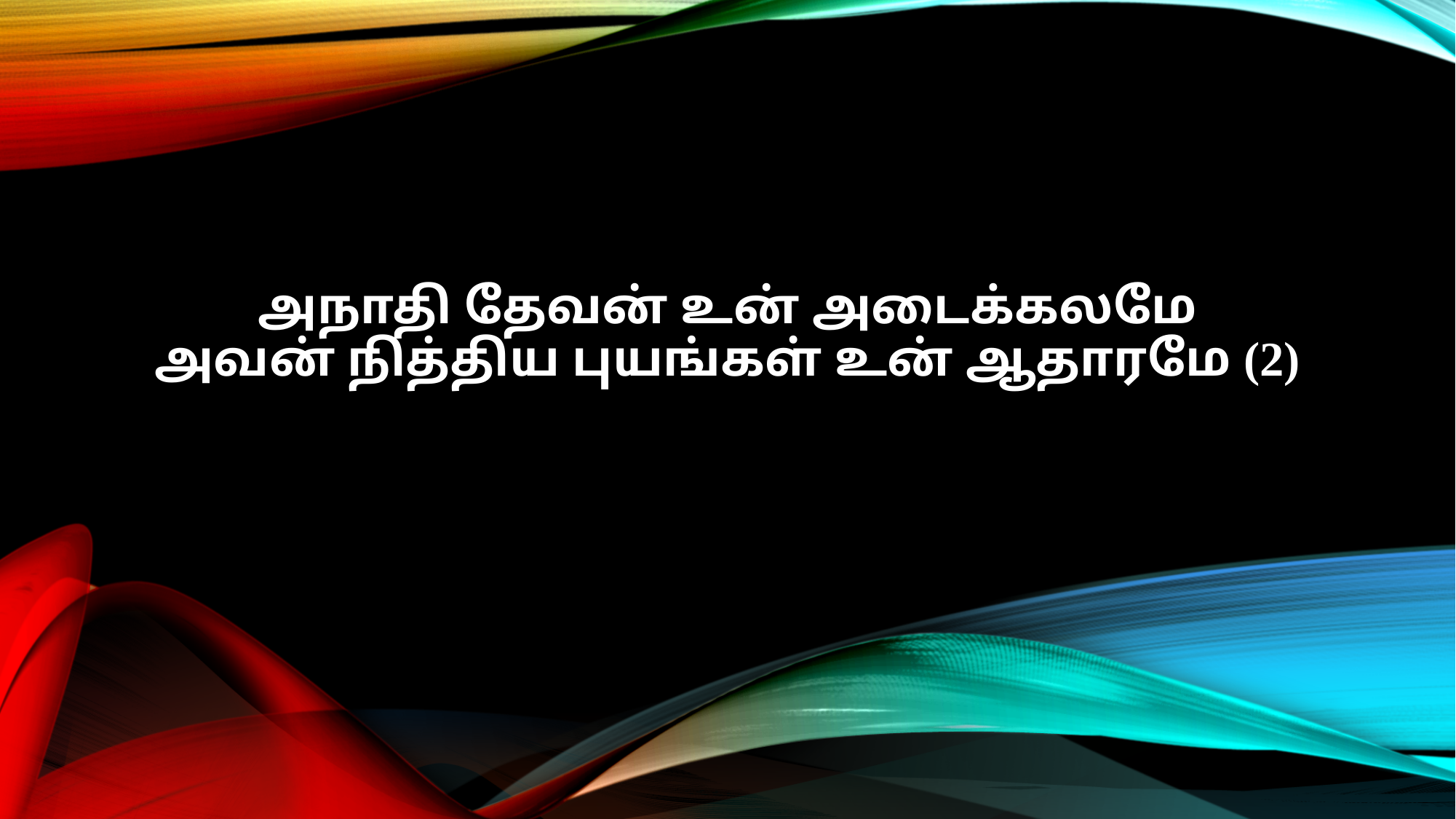

அநாதி தேவன் உன் அடைக்கலமே
அவன் நித்திய புயங்கள் உன் ஆதாரமே (2)